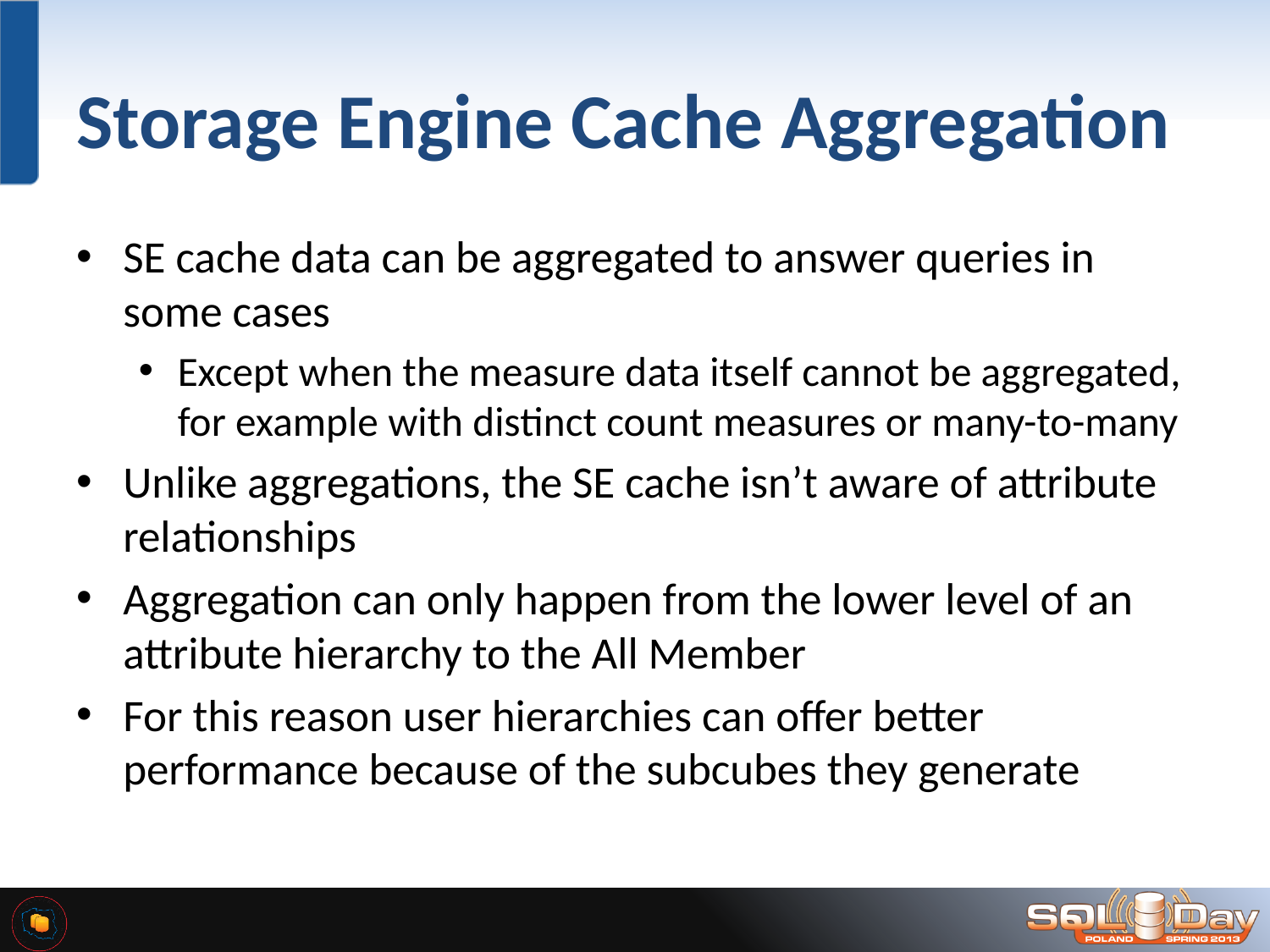

# Storage Engine Cache Aggregation
SE cache data can be aggregated to answer queries in some cases
Except when the measure data itself cannot be aggregated, for example with distinct count measures or many-to-many
Unlike aggregations, the SE cache isn’t aware of attribute relationships
Aggregation can only happen from the lower level of an attribute hierarchy to the All Member
For this reason user hierarchies can offer better performance because of the subcubes they generate